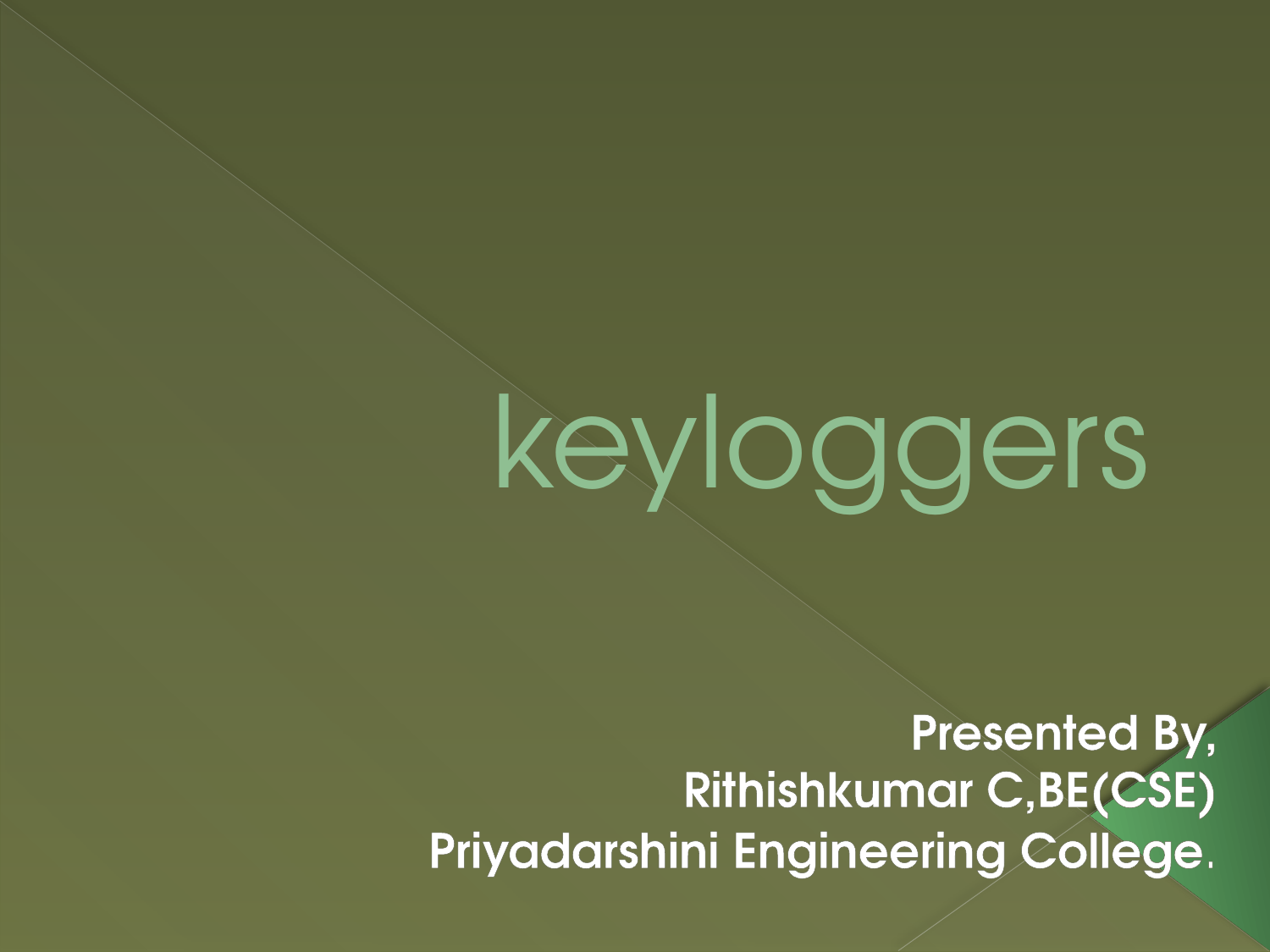

# keyloggers
Presented By,
 Rithishkumar C,BE(CSE)
Priyadarshini Engineering College.